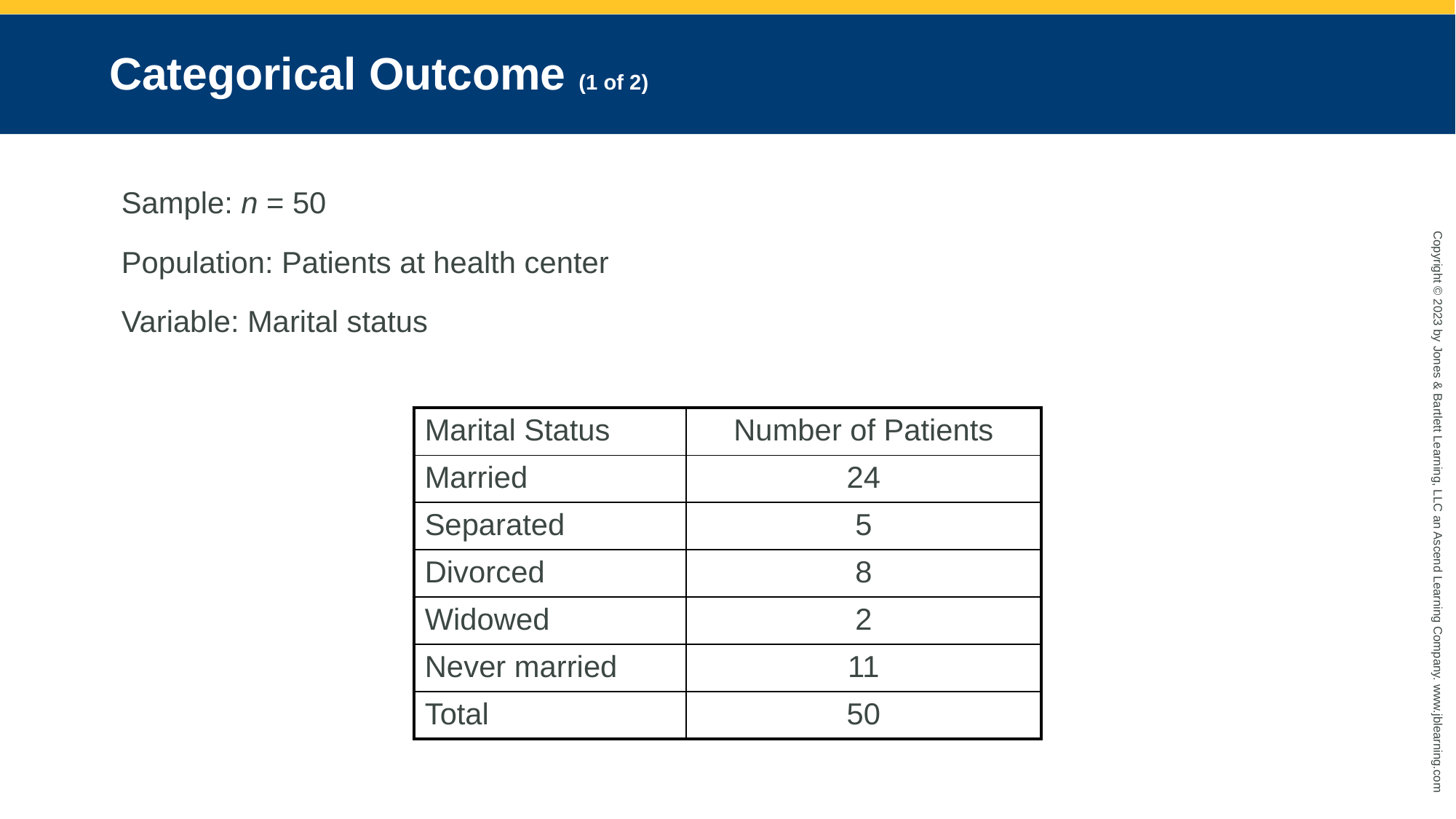

# Categorical Outcome (1 of 2)
Sample: n = 50
Population: Patients at health center
Variable: Marital status
| Marital Status | Number of Patients |
| --- | --- |
| Married | 24 |
| Separated | 5 |
| Divorced | 8 |
| Widowed | 2 |
| Never married | 11 |
| Total | 50 |